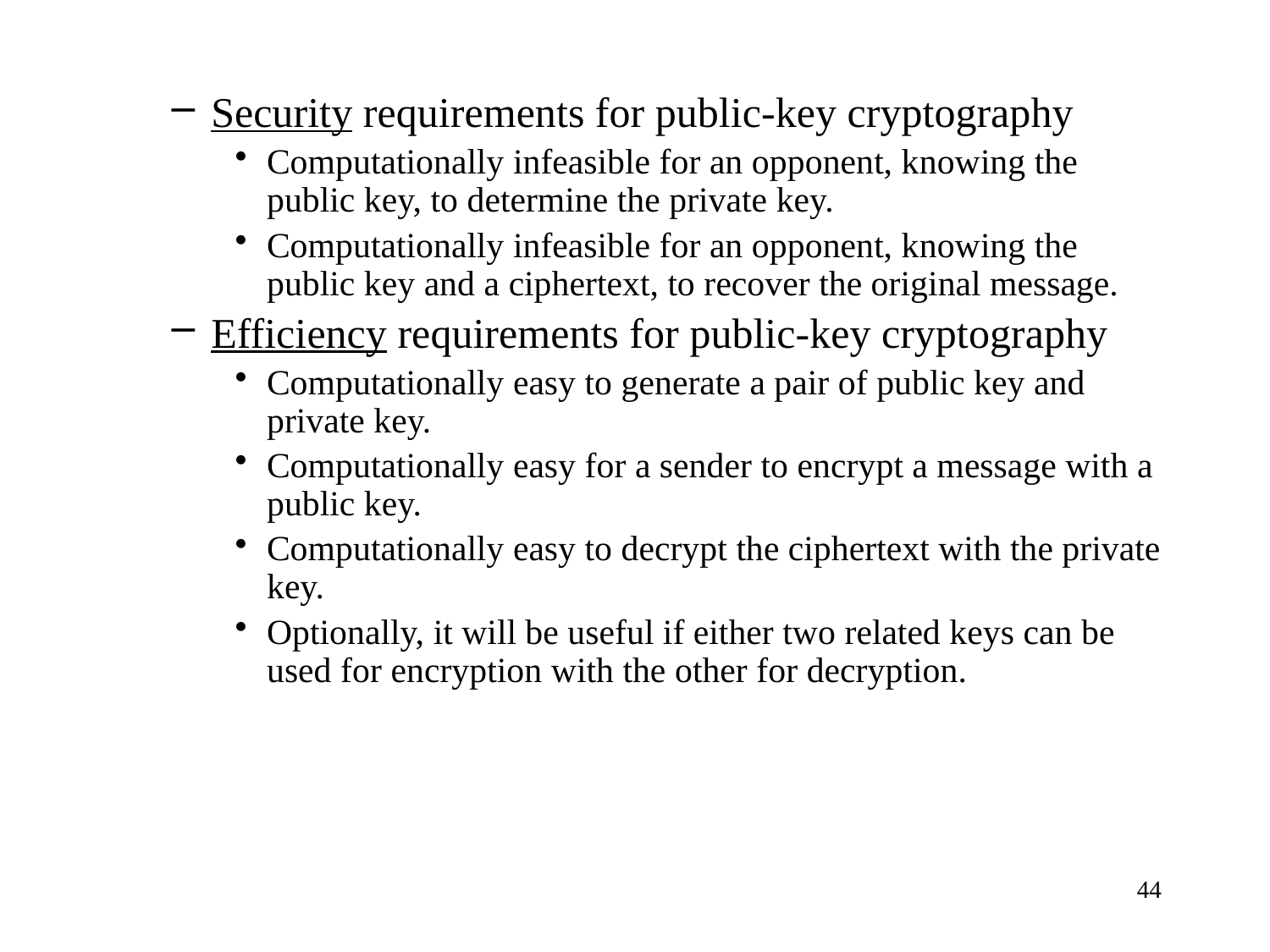

Security requirements for public-key cryptography
Computationally infeasible for an opponent, knowing the public key, to determine the private key.
Computationally infeasible for an opponent, knowing the public key and a ciphertext, to recover the original message.
Efficiency requirements for public-key cryptography
Computationally easy to generate a pair of public key and private key.
Computationally easy for a sender to encrypt a message with a public key.
Computationally easy to decrypt the ciphertext with the private key.
Optionally, it will be useful if either two related keys can be used for encryption with the other for decryption.
44